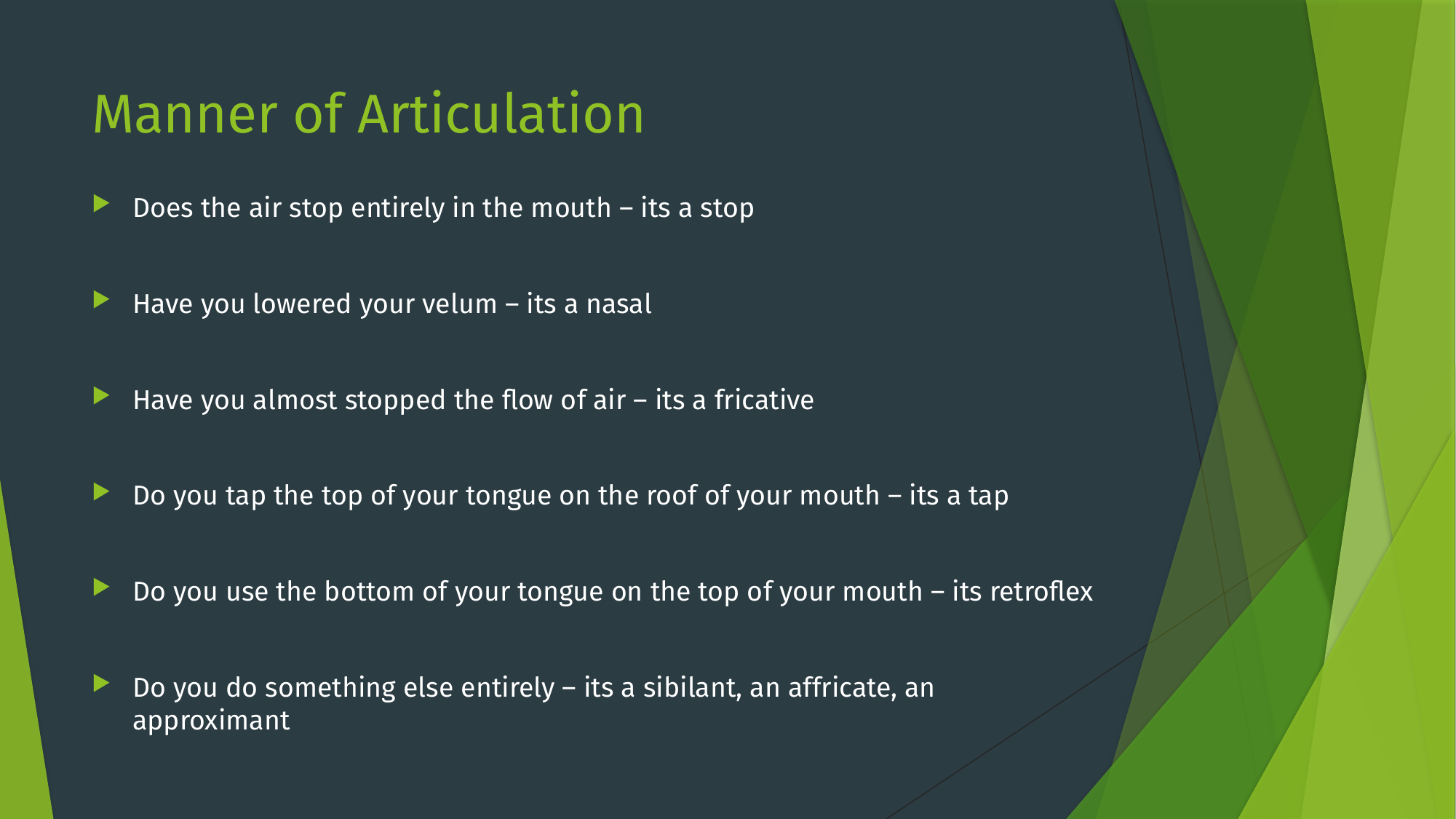

# Manner of Articulation
Does the air stop entirely in the mouth – its a stop

Have you lowered your velum – its a nasal

Have you almost stopped the flow of air – its a fricative

Do you tap the top of your tongue on the roof of your mouth – its a tap

Do you use the bottom of your tongue on the top of your mouth – its retroflex

Do you do something else entirely – its a sibilant, an affricate, an approximant